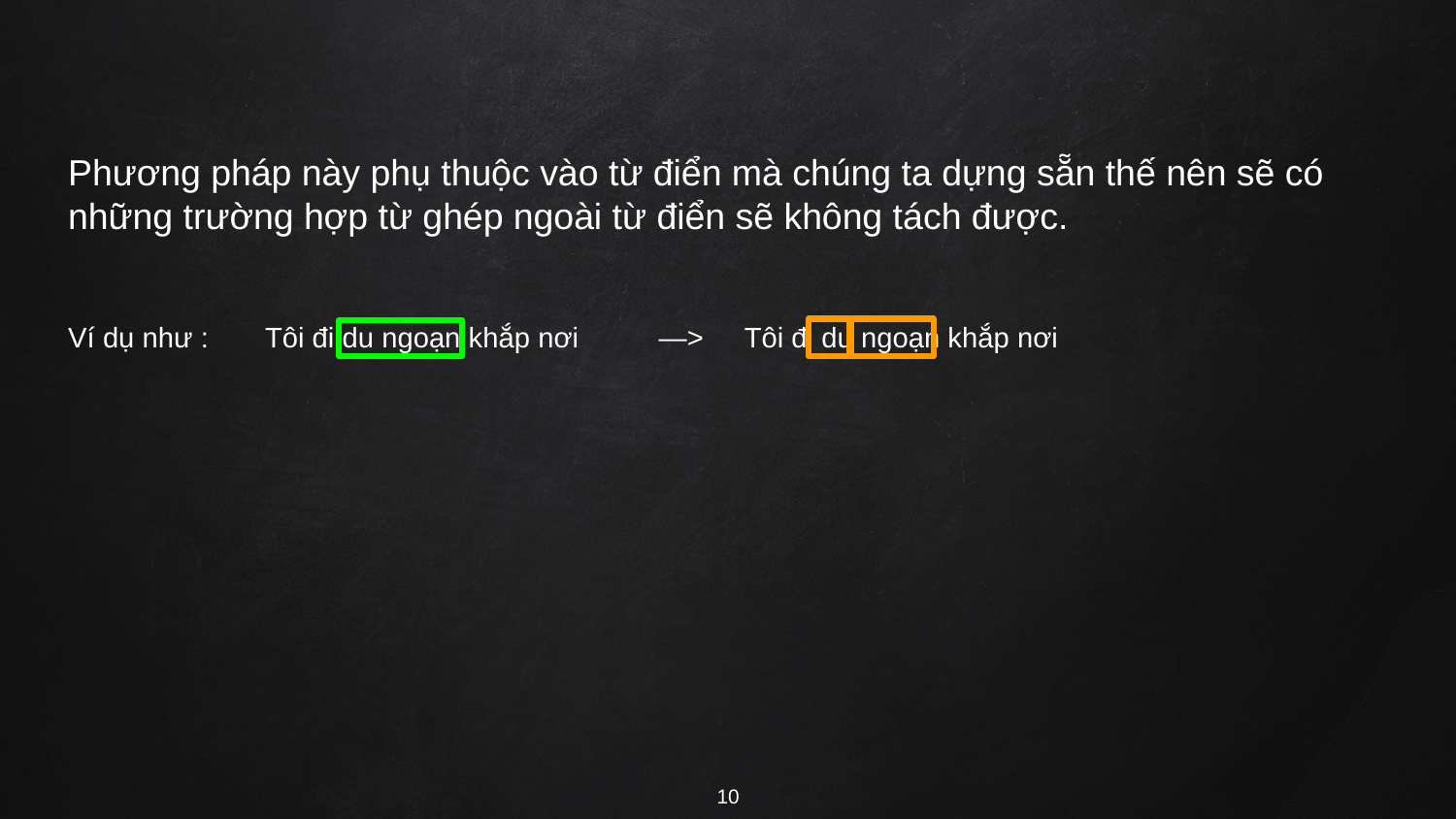

Phương pháp này phụ thuộc vào từ điển mà chúng ta dựng sẵn thế nên sẽ có những trường hợp từ ghép ngoài từ điển sẽ không tách được.

Ví dụ như :       Tôi đi du ngoạn khắp nơi          —>     Tôi đi du ngoạn khắp nơi

10